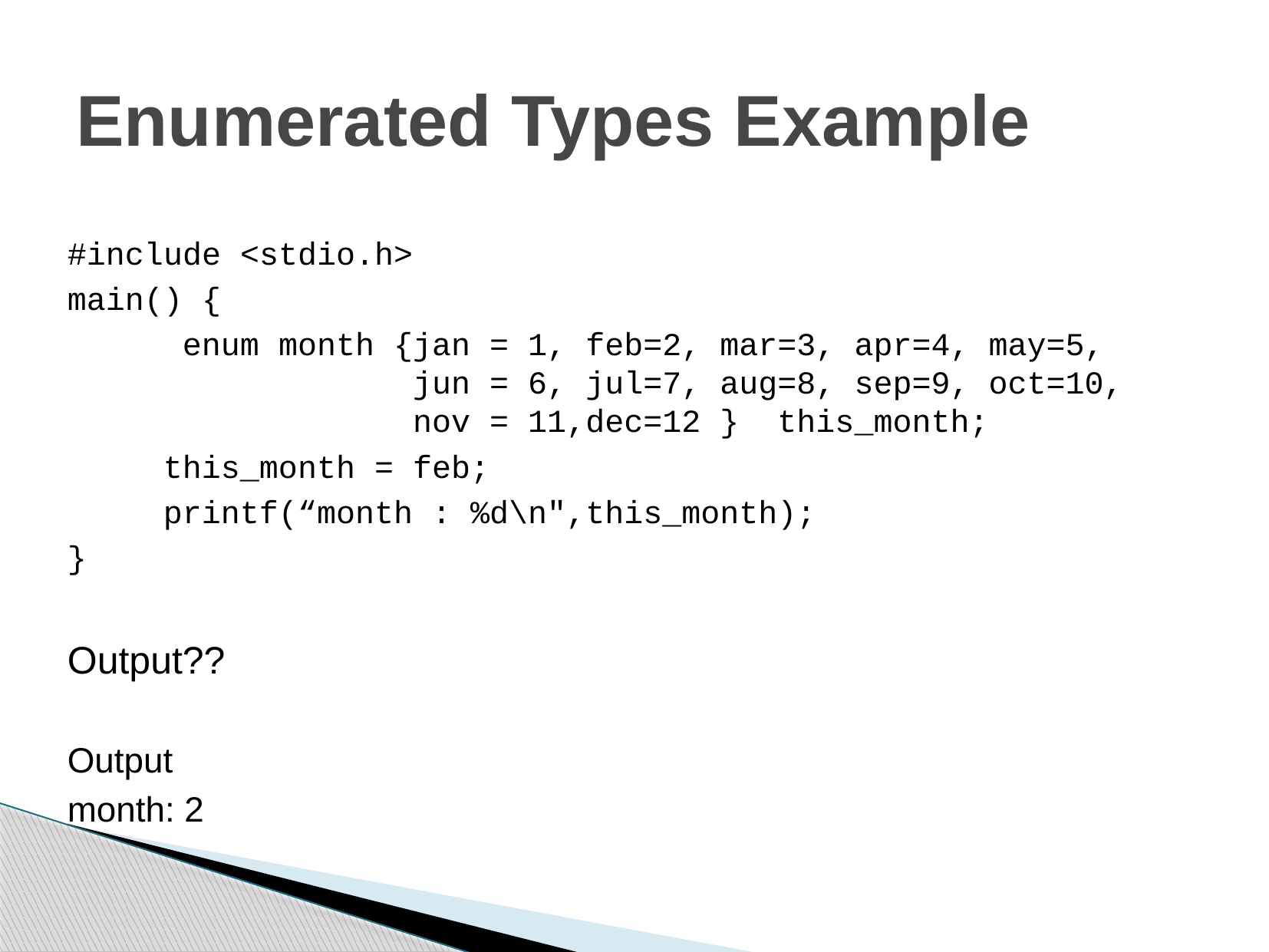

# Enumerated Types Example
#include <stdio.h>
main() {
	enum month {jan = 1, feb=2, mar=3, apr=4, may=5, 		            jun = 6, jul=7, aug=8, sep=9, oct=10, 		            nov = 11,dec=12 }  this_month;
     this_month = feb;
     printf(“month : %d\n",this_month);
}

Output??

Output
month: 2